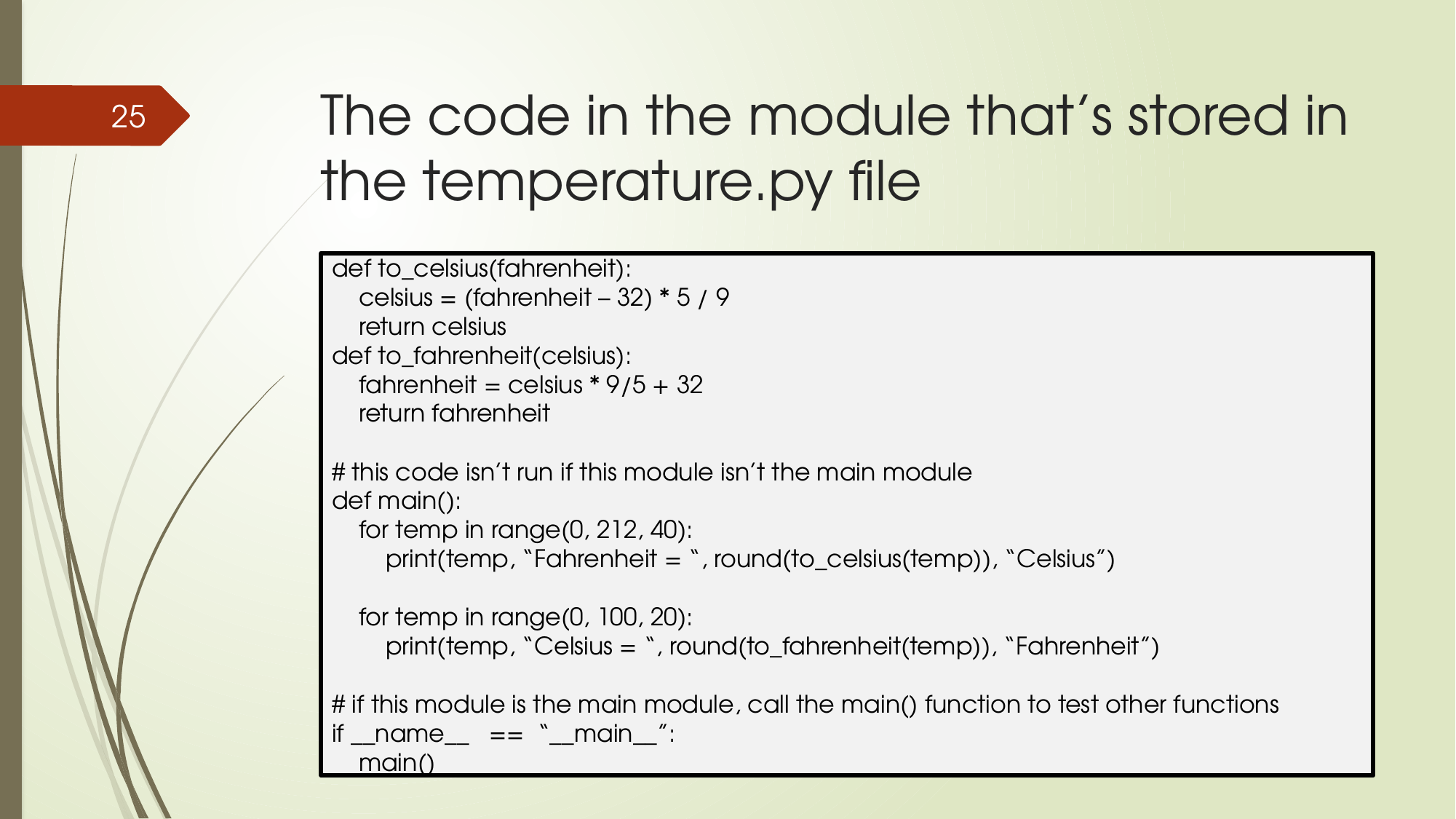

# The code in the module that’s stored in the temperature.py file
25
def to_celsius(fahrenheit):
    celsius = (fahrenheit – 32) * 5 / 9
    return celsius
def to_fahrenheit(celsius):
    fahrenheit = celsius * 9/5 + 32
    return fahrenheit

# this code isn’t run if this module isn’t the main module
def main():
    for temp in range(0, 212, 40):
        print(temp, “Fahrenheit = “, round(to_celsius(temp)), “Celsius”)

    for temp in range(0, 100, 20):
        print(temp, “Celsius = “, round(to_fahrenheit(temp)), “Fahrenheit”)

# if this module is the main module, call the main() function to test other functions
if __name__   ==  “__main__”:
    main()